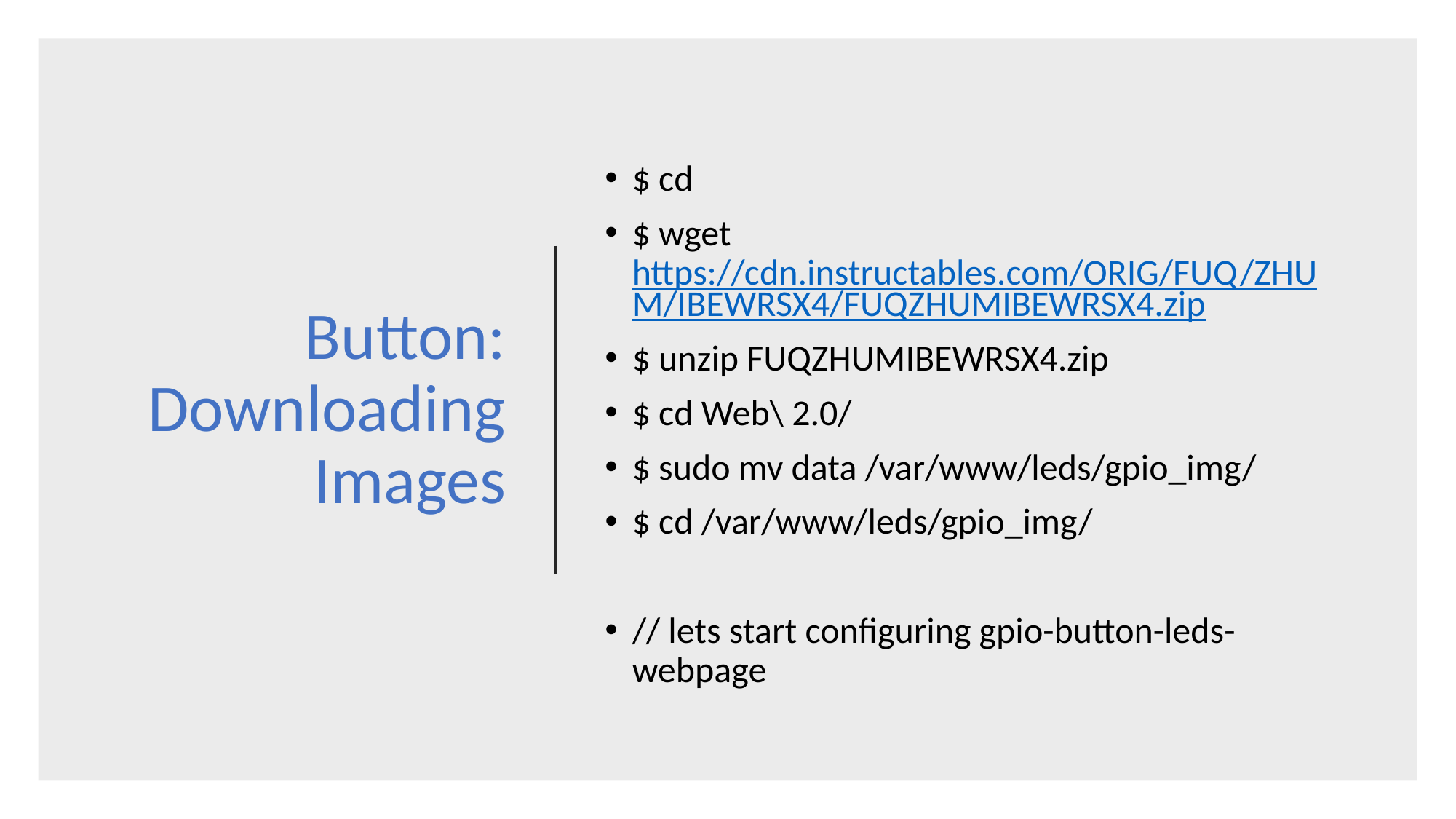

# Button: Downloading Images
$ cd
$ wget https://cdn.instructables.com/ORIG/FUQ/ZHUM/IBEWRSX4/FUQZHUMIBEWRSX4.zip
$ unzip FUQZHUMIBEWRSX4.zip
$ cd Web\ 2.0/
$ sudo mv data /var/www/leds/gpio_img/
$ cd /var/www/leds/gpio_img/

// lets start configuring gpio-button-leds-webpage